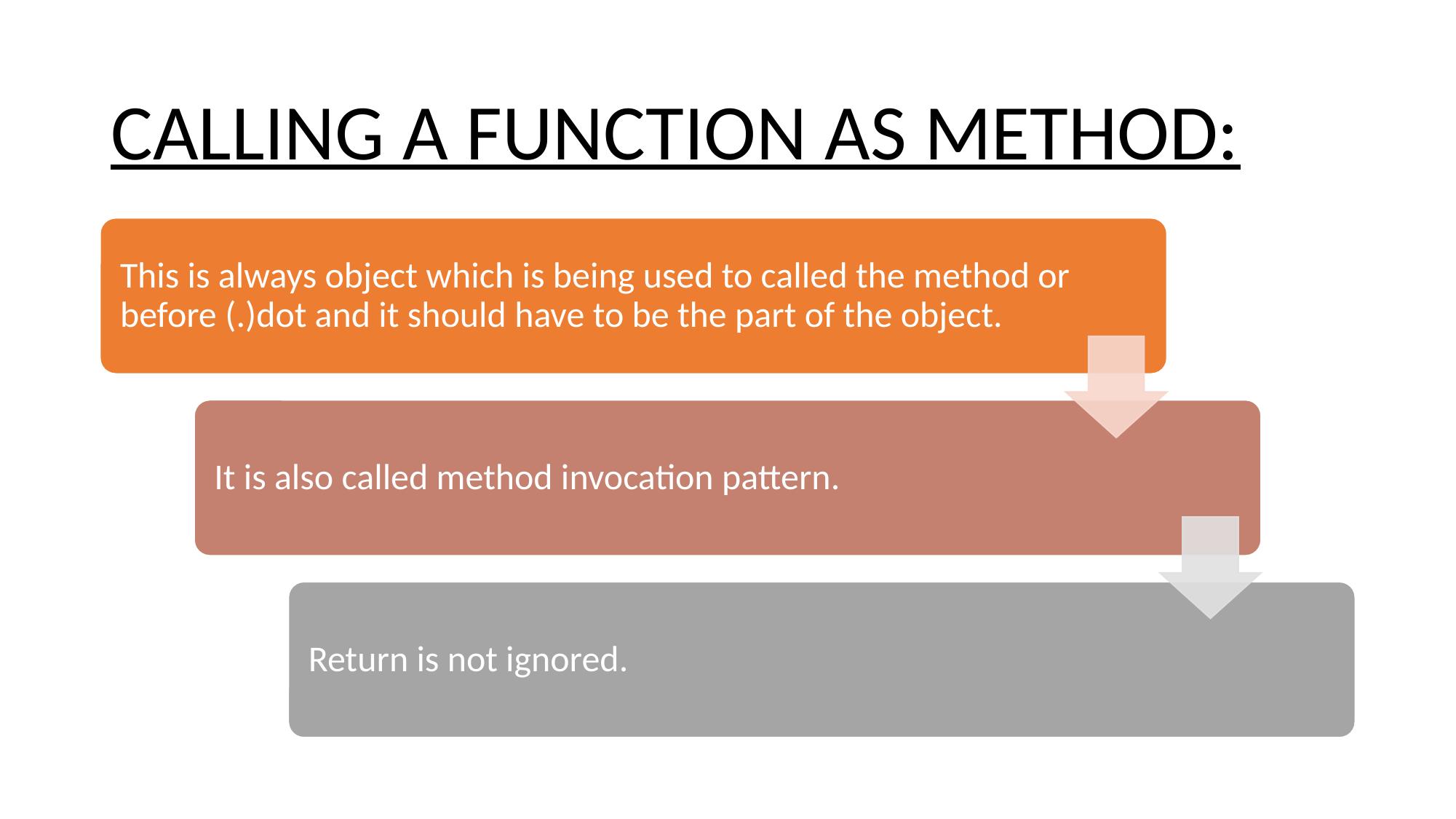

# CALLING A FUNCTION AS METHOD:
This is always object which is being used to called the method or before (.)dot and it should have to be the part of the object.
It is also called method invocation pattern.
Return is not ignored.